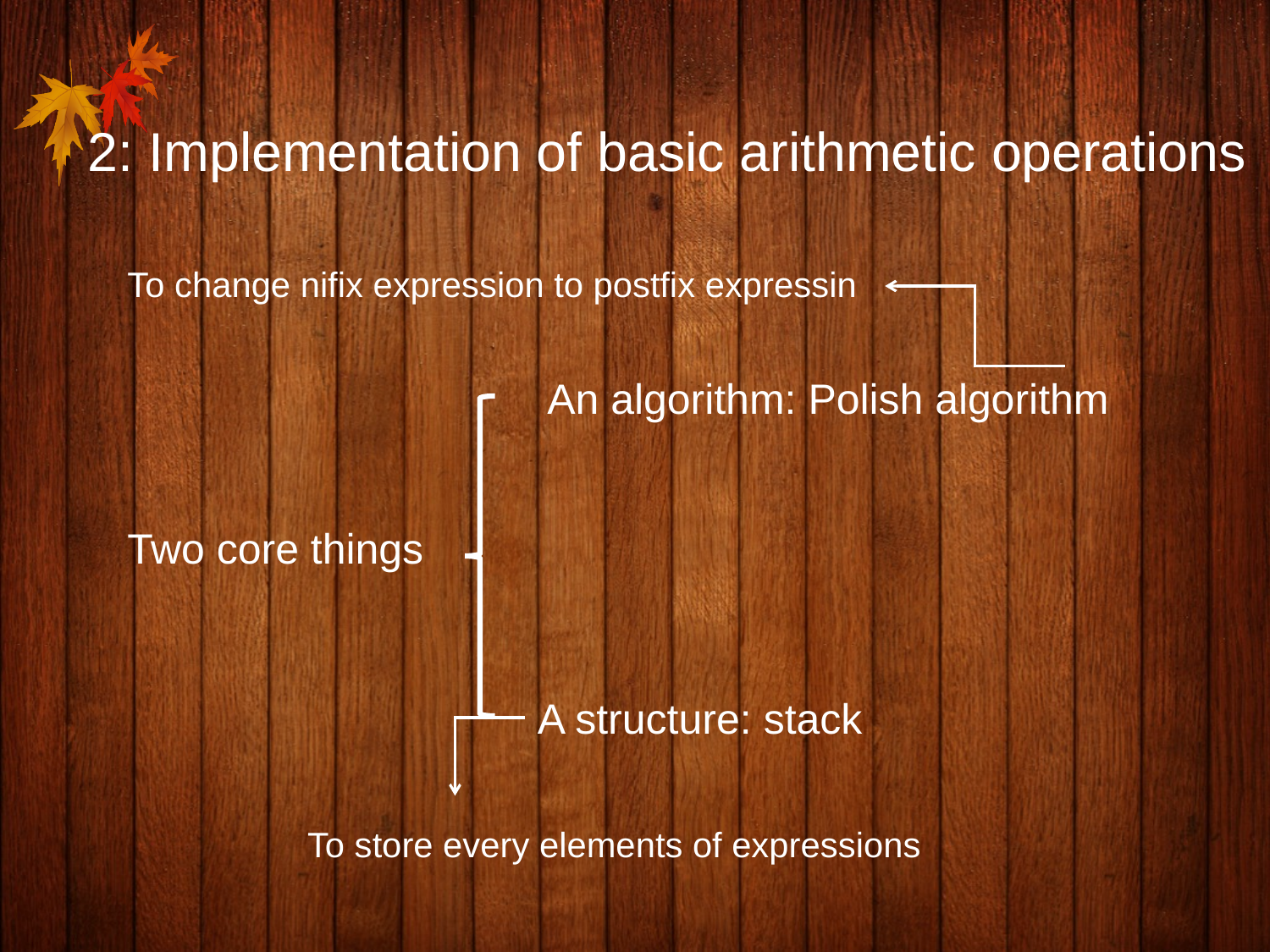

# 2: Implementation of basic arithmetic operations
To change nifix expression to postfix expressin
An algorithm: Polish algorithm

Two core things
A structure: stack
To store every elements of expressions